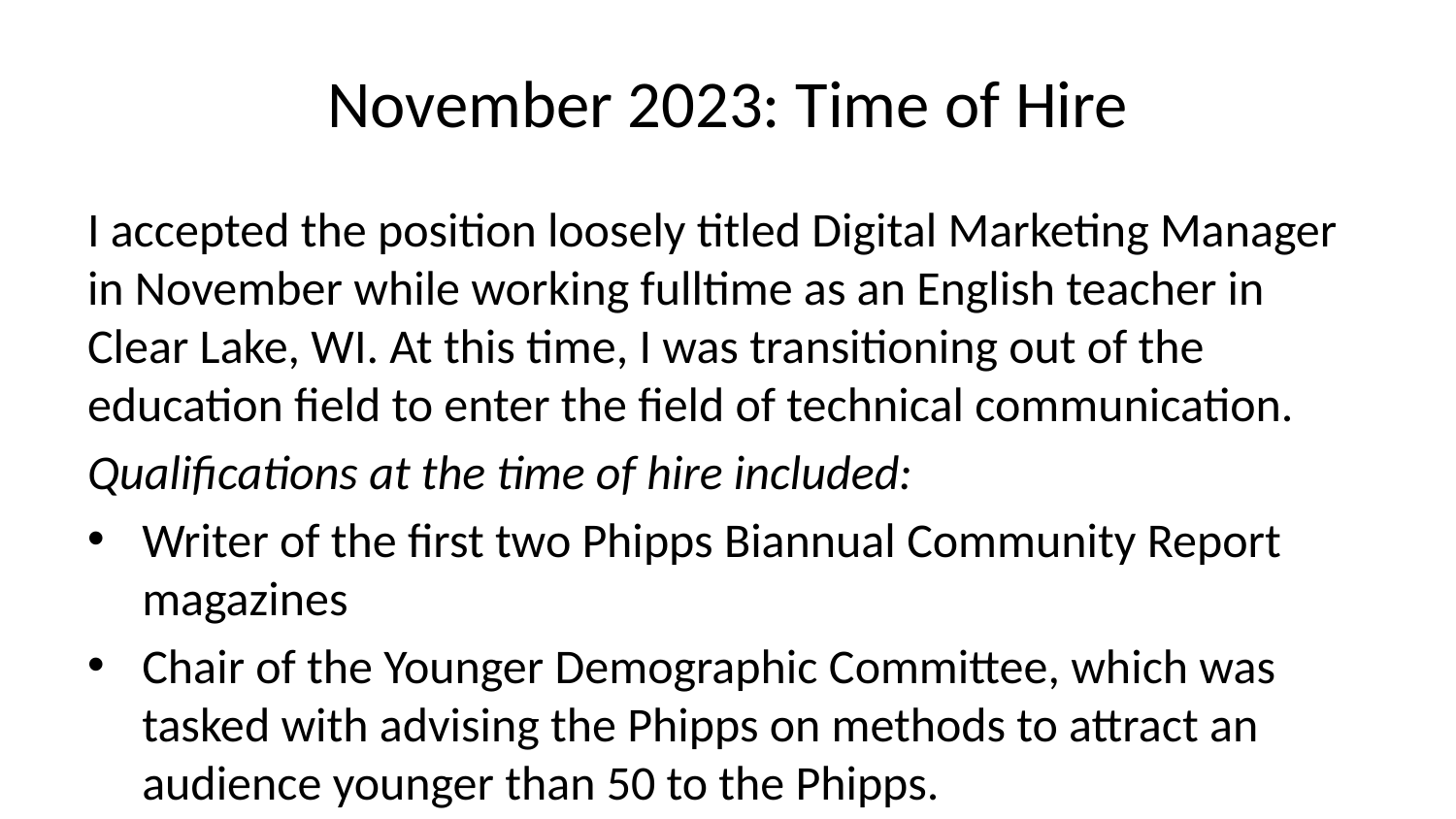

# November 2023: Time of Hire
I accepted the position loosely titled Digital Marketing Manager in November while working fulltime as an English teacher in Clear Lake, WI. At this time, I was transitioning out of the education field to enter the field of technical communication.
Qualifications at the time of hire included:
Writer of the first two Phipps Biannual Community Report magazines
Chair of the Younger Demographic Committee, which was tasked with advising the Phipps on methods to attract an audience younger than 50 to the Phipps.
Familiarity with all Phipps councils due to experience in all facets of the Phipps:
Children’s Theater: I grew up under John Potter’s tutelage in the senior shows
Drama Council: I performed in several Drama Council shows such as The Producers
Dance Council: I performed for several Phipps Dance Theater shows
Visual Arts Council: I worked for Anastasia Shartin as the Summer Arts Camp Coordinator for several summers
Music Council: I have worked with Tom Dahle in several Phipps musicals and interviewed Carol Dahle for one of the community report magazines
Volunteer Council: I have volunteered for the Phipps and interviewed Volunteer Council members such as Dawn Lewandowski and Nancy Burman for community report magazines